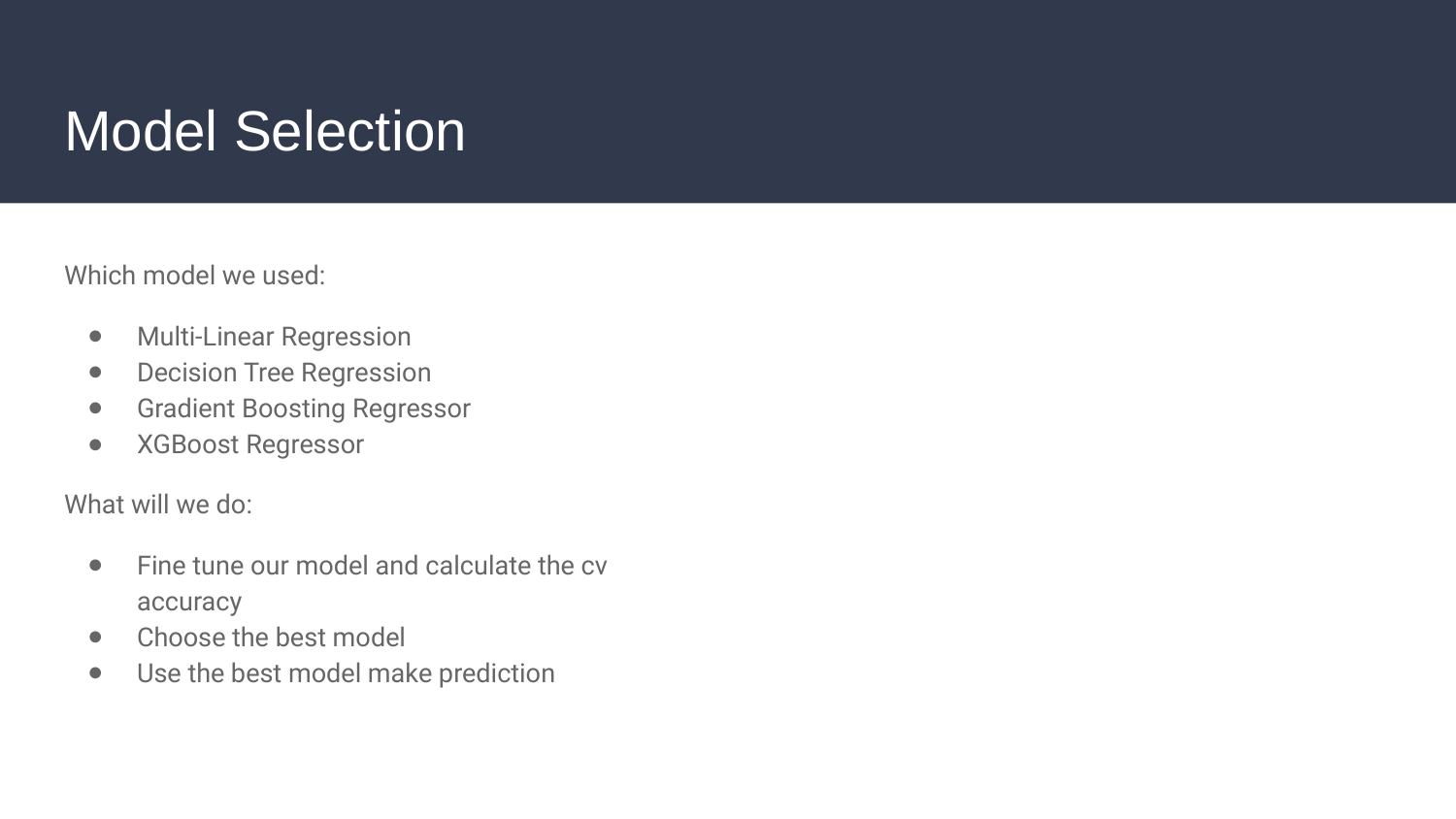

# Model Selection
Which model we used:
Multi-Linear Regression
Decision Tree Regression
Gradient Boosting Regressor
XGBoost Regressor
What will we do:
Fine tune our model and calculate the cv accuracy
Choose the best model
Use the best model make prediction